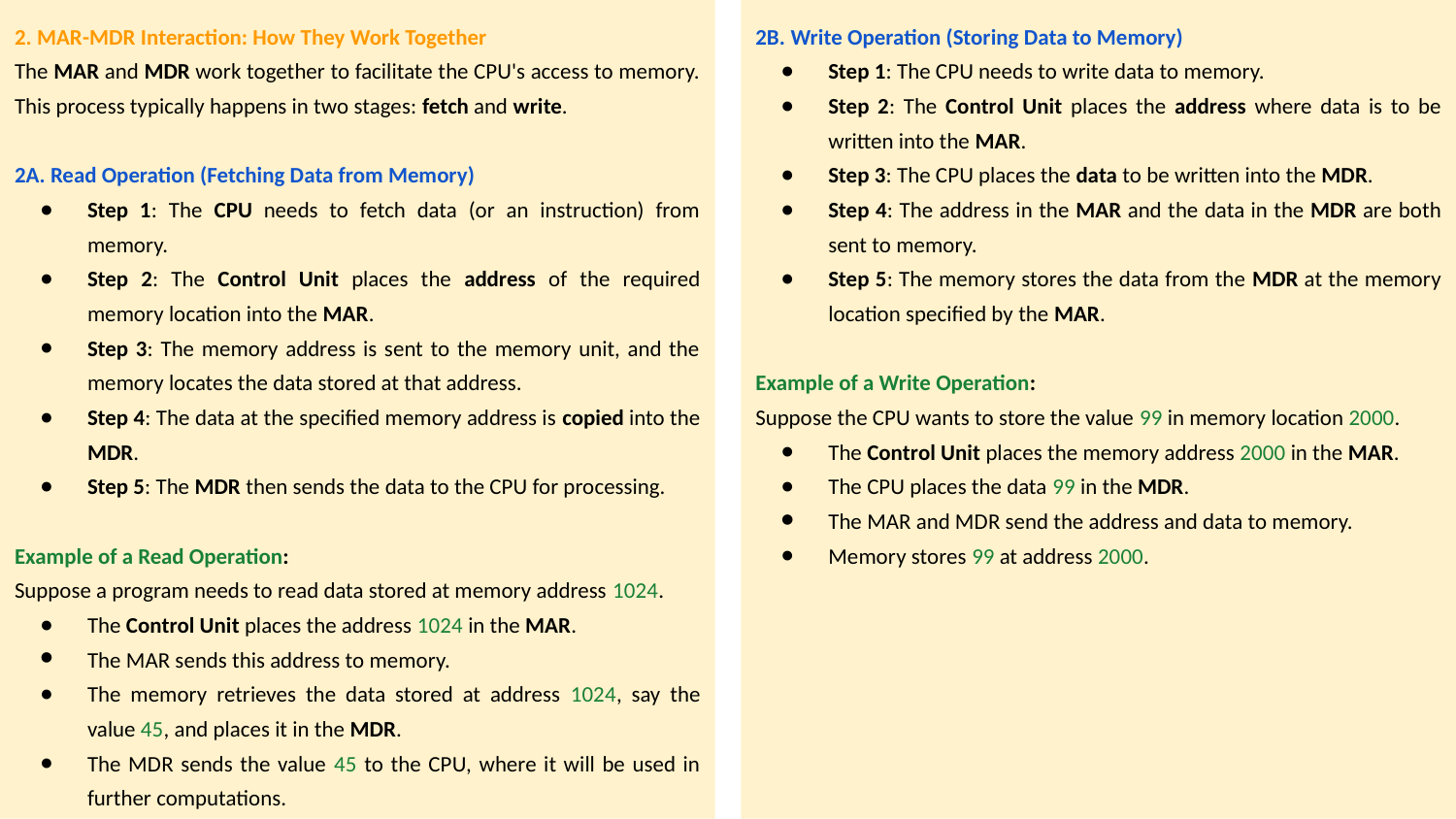

2B. Write Operation (Storing Data to Memory)
Step 1: The CPU needs to write data to memory.
Step 2: The Control Unit places the address where data is to be written into the MAR.
Step 3: The CPU places the data to be written into the MDR.
Step 4: The address in the MAR and the data in the MDR are both sent to memory.
Step 5: The memory stores the data from the MDR at the memory location specified by the MAR.

Example of a Write Operation:
Suppose the CPU wants to store the value 99 in memory location 2000.
The Control Unit places the memory address 2000 in the MAR.
The CPU places the data 99 in the MDR.
The MAR and MDR send the address and data to memory.
Memory stores 99 at address 2000.
2. MAR-MDR Interaction: How They Work Together
The MAR and MDR work together to facilitate the CPU's access to memory. This process typically happens in two stages: fetch and write.

2A. Read Operation (Fetching Data from Memory)
Step 1: The CPU needs to fetch data (or an instruction) from memory.
Step 2: The Control Unit places the address of the required memory location into the MAR.
Step 3: The memory address is sent to the memory unit, and the memory locates the data stored at that address.
Step 4: The data at the specified memory address is copied into the MDR.
Step 5: The MDR then sends the data to the CPU for processing.

Example of a Read Operation:
Suppose a program needs to read data stored at memory address 1024.
The Control Unit places the address 1024 in the MAR.
The MAR sends this address to memory.
The memory retrieves the data stored at address 1024, say the value 45, and places it in the MDR.
The MDR sends the value 45 to the CPU, where it will be used in further computations.